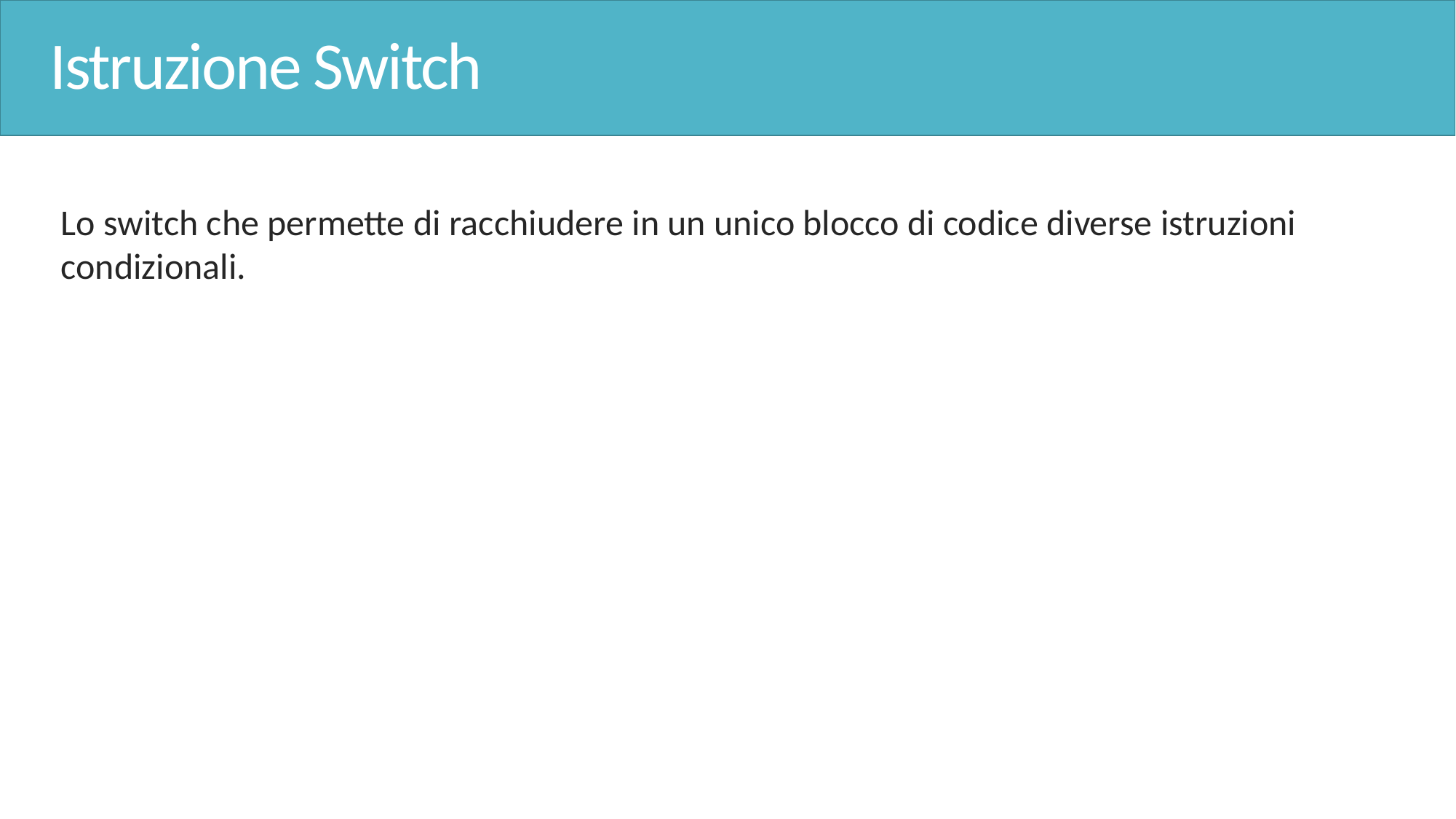

# Istruzione Switch
Lo switch che permette di racchiudere in un unico blocco di codice diverse istruzioni condizionali.